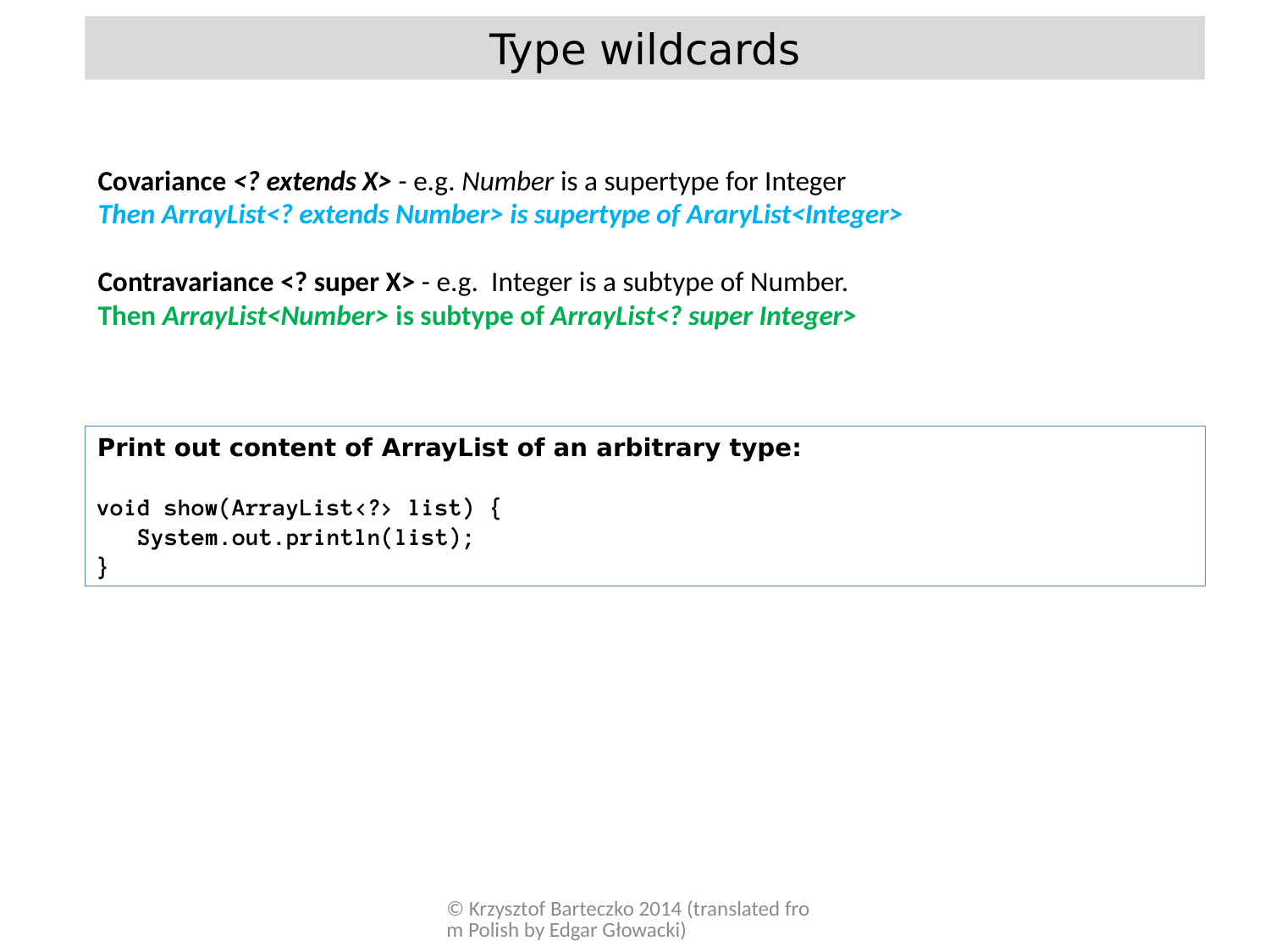

Type wildcards
Covariance <? extends X> - e.g. Number is a supertype for Integer
Then ArrayList<? extends Number> is supertype of AraryList<Integer>

Contravariance <? super X> - e.g.  Integer is a subtype of Number.
Then ArrayList<Number> is subtype of ArrayList<? super Integer>
Print out content of ArrayList of an arbitrary type:

void show(ArrayList<?> list) {
   System.out.println(list);
}
© Krzysztof Barteczko 2014 (translated from Polish by Edgar Głowacki)